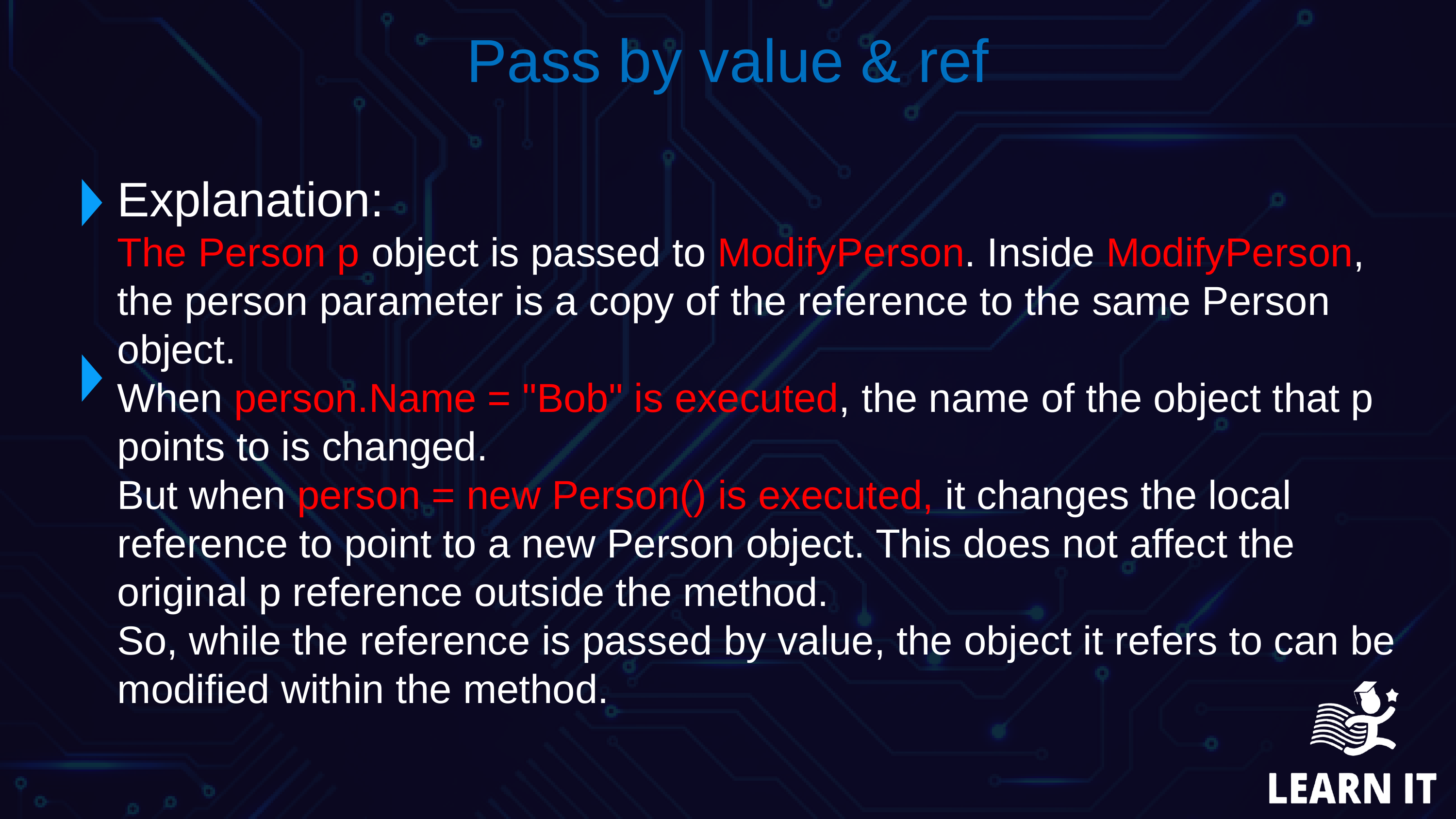

Pass by value & ref
Explanation:
The Person p object is passed to ModifyPerson. Inside ModifyPerson, the person parameter is a copy of the reference to the same Person object.
When person.Name = "Bob" is executed, the name of the object that p points to is changed.
But when person = new Person() is executed, it changes the local reference to point to a new Person object. This does not affect the original p reference outside the method.
So, while the reference is passed by value, the object it refers to can be modified within the method.